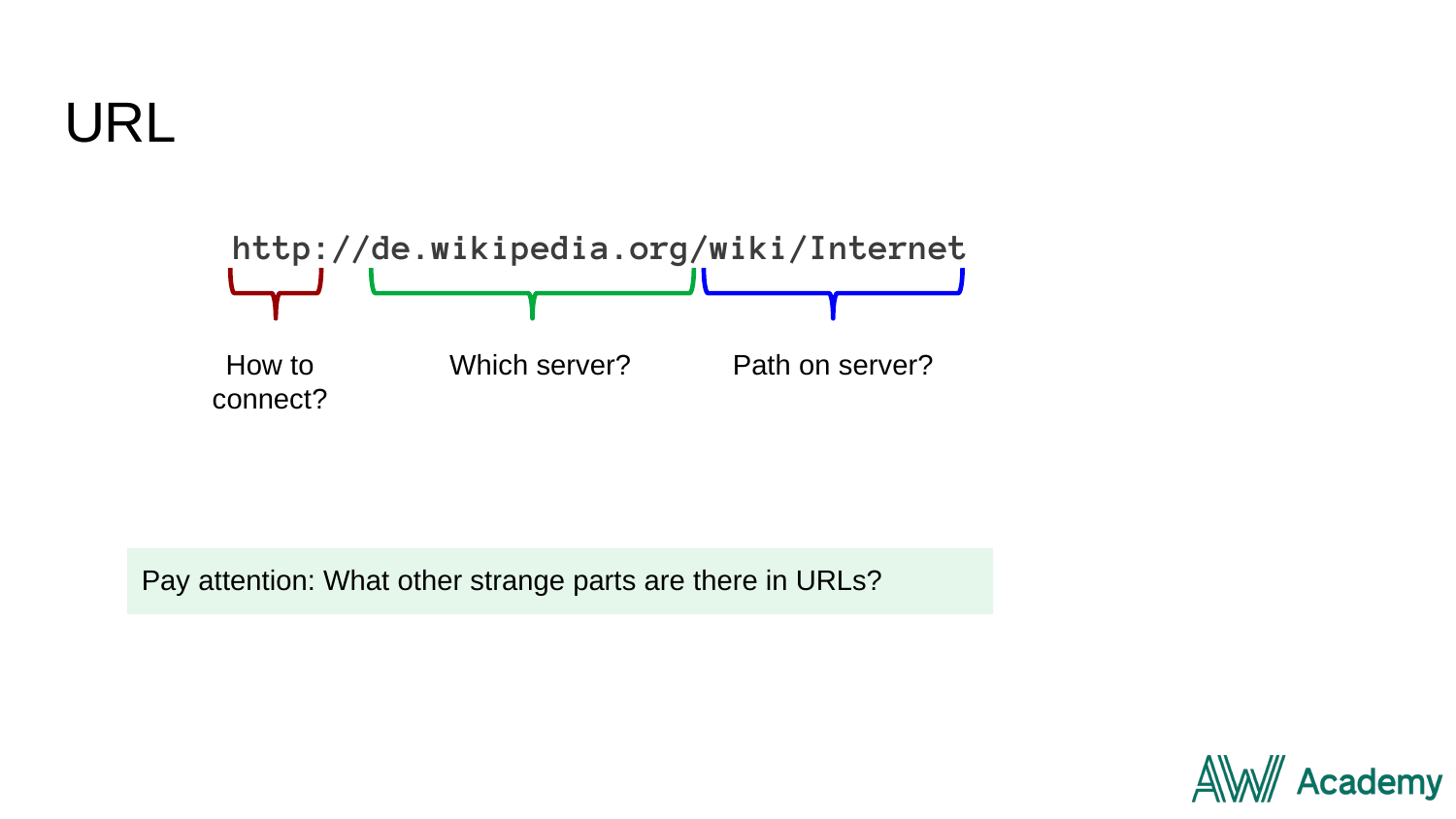

# URL

http://de.wikipedia.org/wiki/Internet

How to connect?

Which server?
Path on server?
Pay attention: What other strange parts are there in URLs?